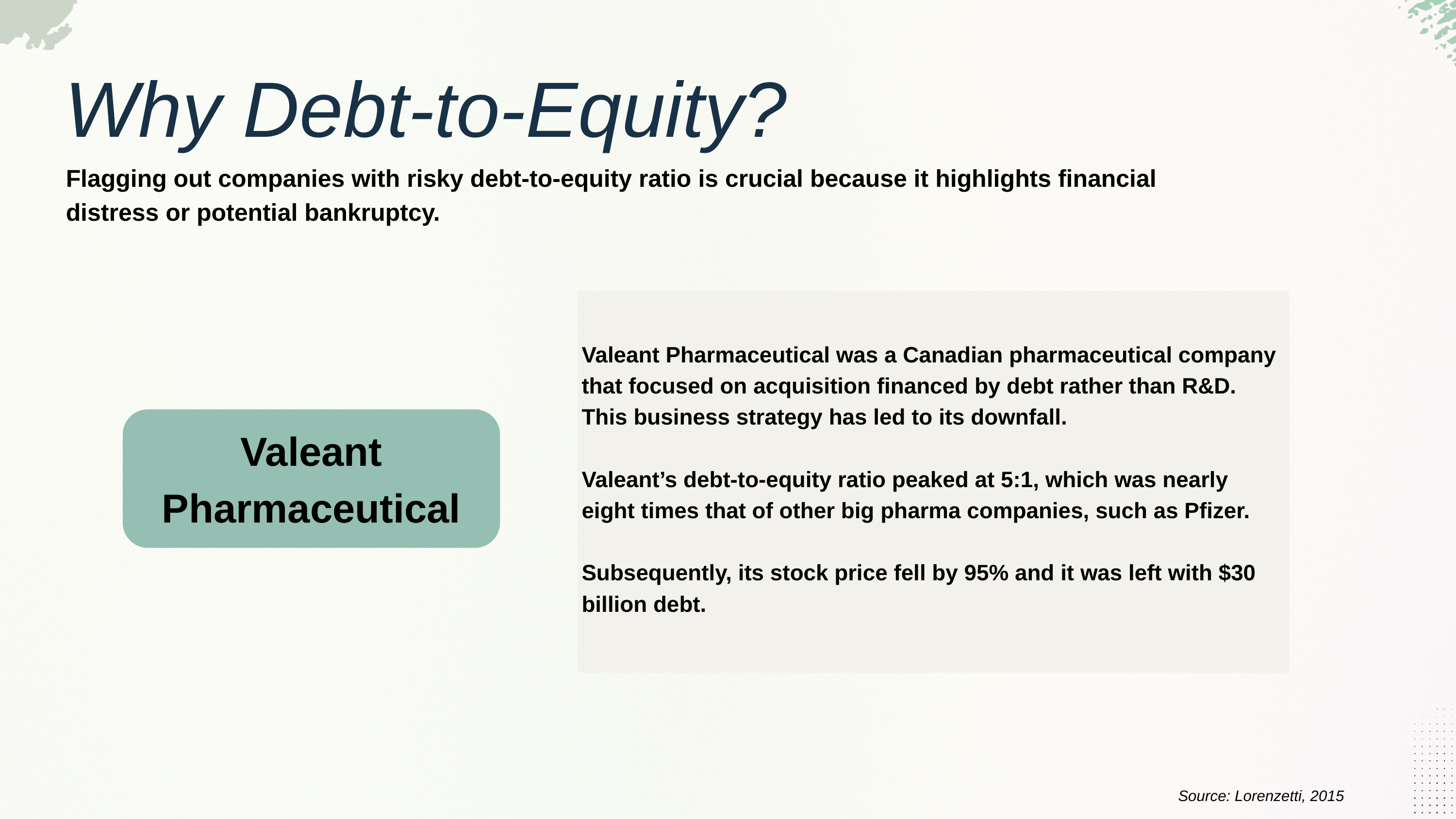

Why Debt-to-Equity?
Flagging out companies with risky debt-to-equity ratio is crucial because it highlights financial distress or potential bankruptcy.

Valeant Pharmaceutical was a Canadian pharmaceutical company that focused on acquisition financed by debt rather than R&D. This business strategy has led to its downfall.

Valeant’s debt-to-equity ratio peaked at 5:1, which was nearly eight times that of other big pharma companies, such as Pfizer.

Subsequently, its stock price fell by 95% and it was left with $30 billion debt.

Valeant Pharmaceutical

Source: Lorenzetti, 2015